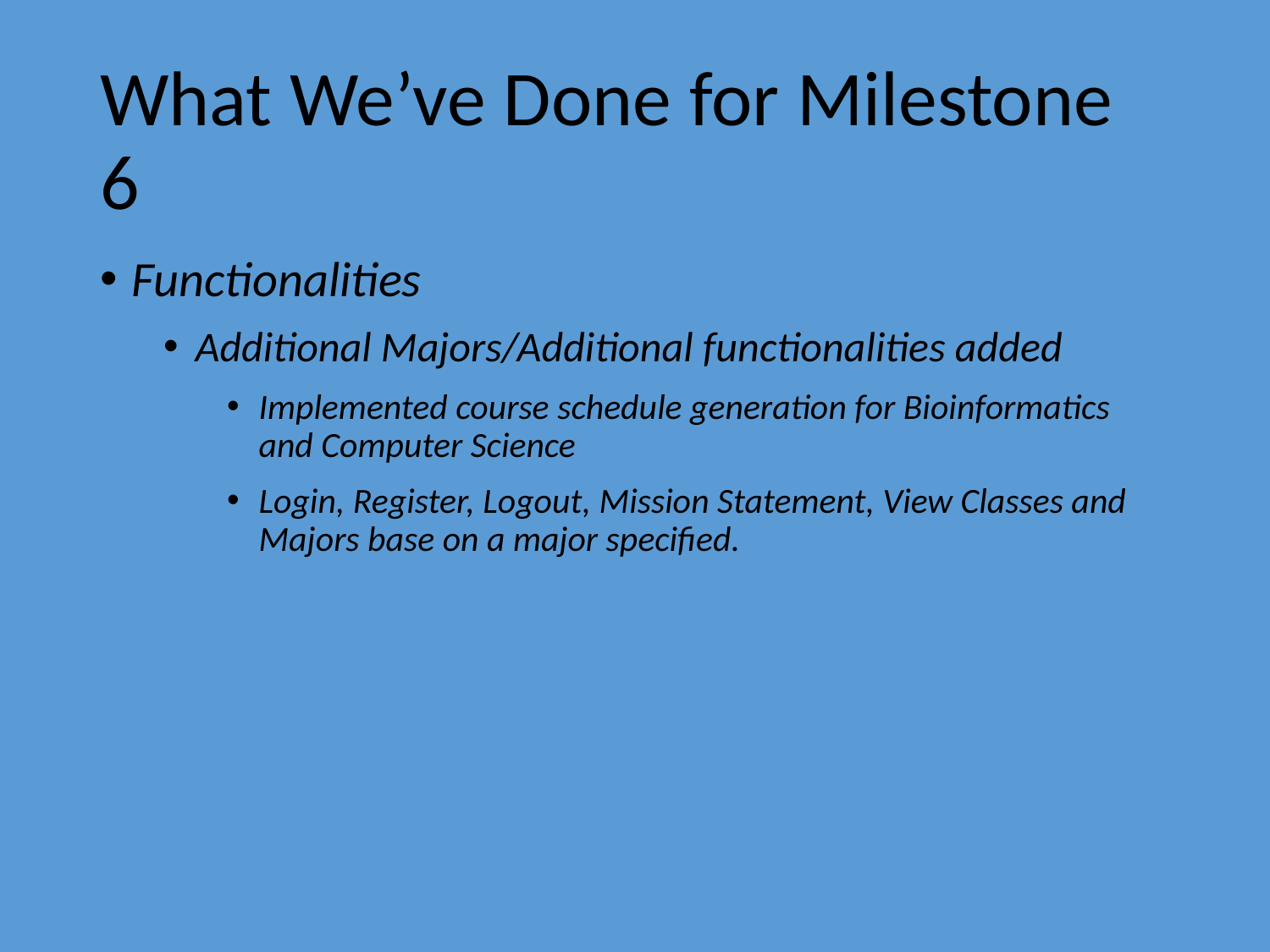

# What We’ve Done for Milestone 6
Functionalities
Additional Majors/Additional functionalities added
Implemented course schedule generation for Bioinformatics and Computer Science
Login, Register, Logout, Mission Statement, View Classes and Majors base on a major specified.